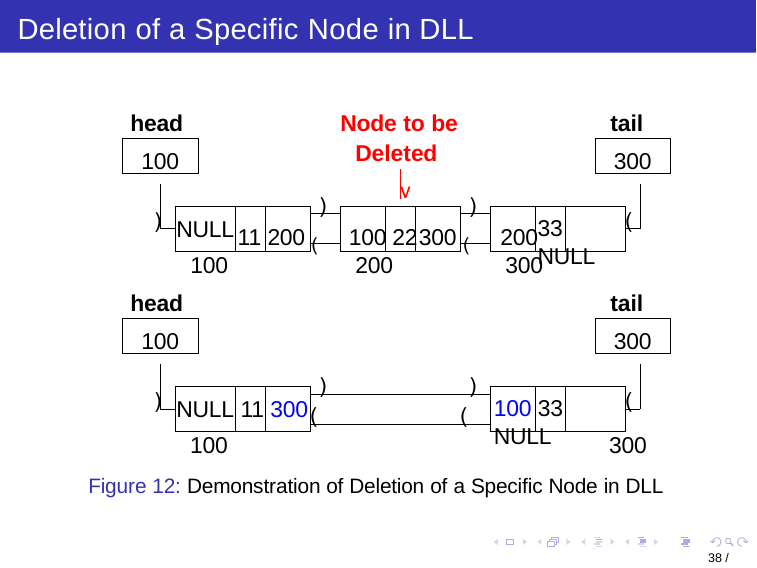

# Deletion of a Specific Node in DLL
head
Node to be
tail
Deleted
100
300

v

)
)

)
(
300 (  200
11 200 (  100 22
NULL
33 NULL

100
200
300
head
tail
100
300

)
(
)
(

)
(

NULL 11 300
100 33 NULL
100	300
Figure 12: Demonstration of Deletion of a Specific Node in DLL
38 / 40